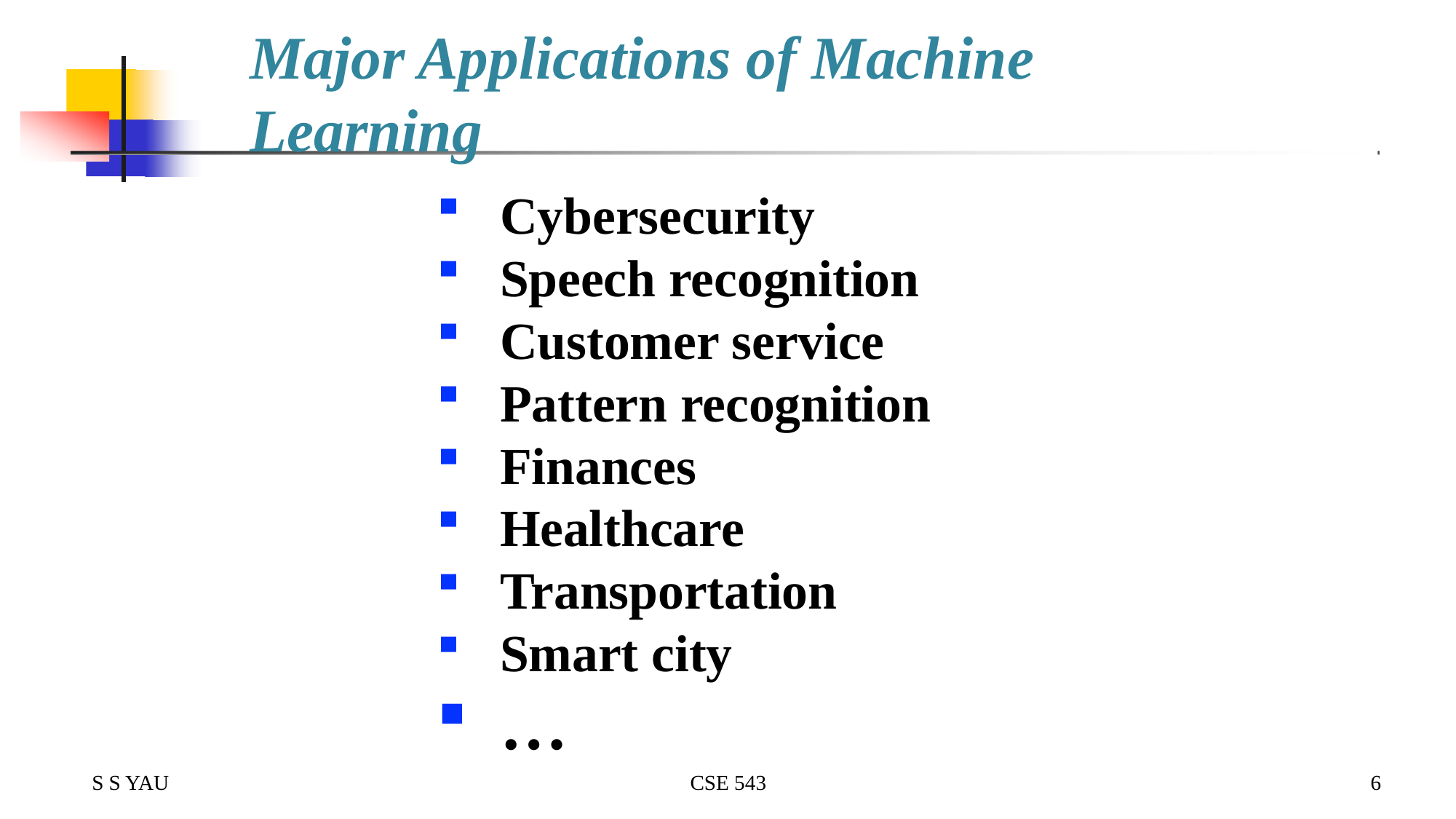

# Major Applications of Machine Learning
Cybersecurity
Speech recognition
Customer service
Pattern recognition
Finances
Healthcare
Transportation
Smart city
…

S S YAU
CSE 543
6